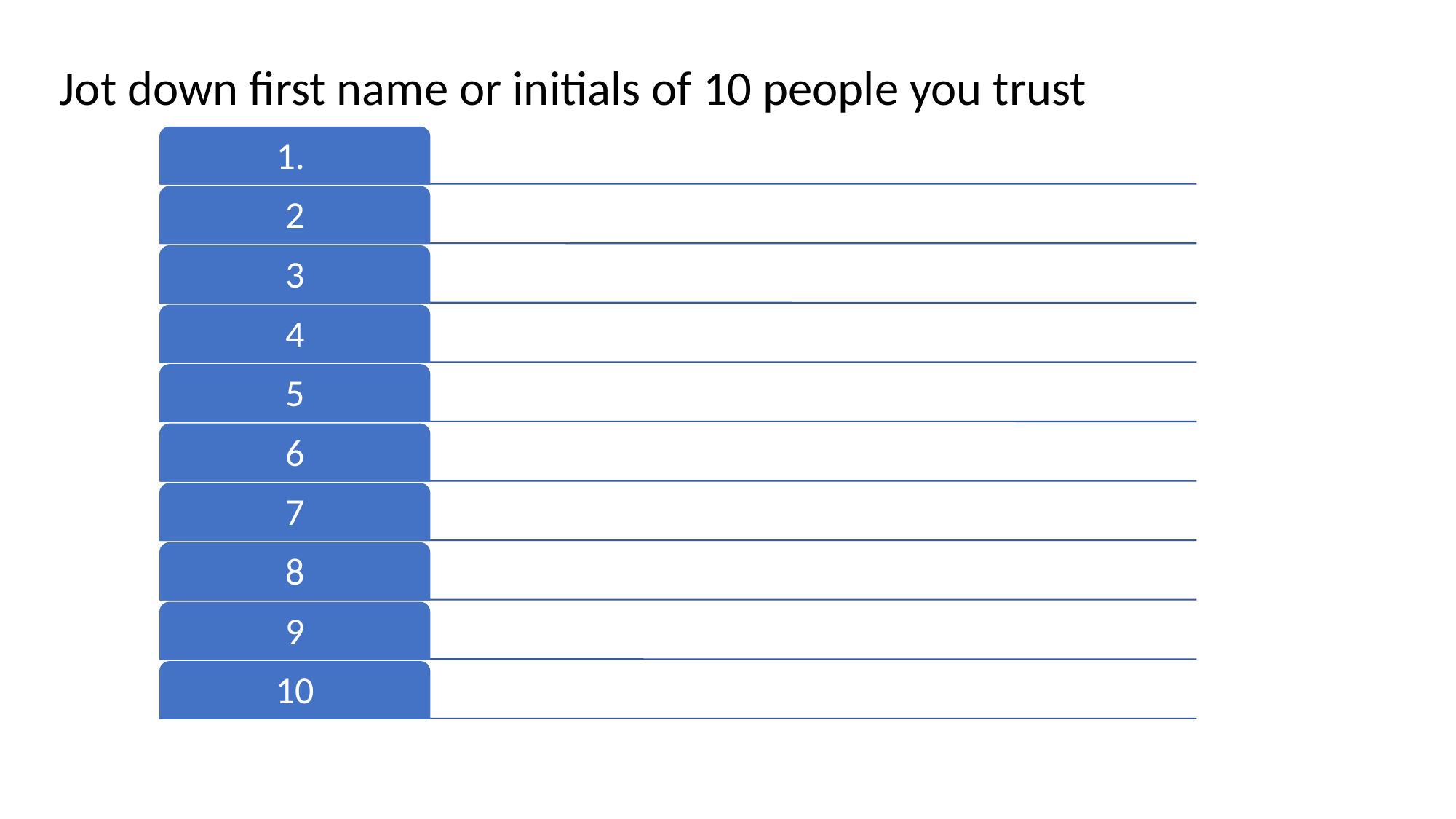

# Jot down first name or initials of 10 people you trust
1.
2
3
4
5
6
7
8
9
10